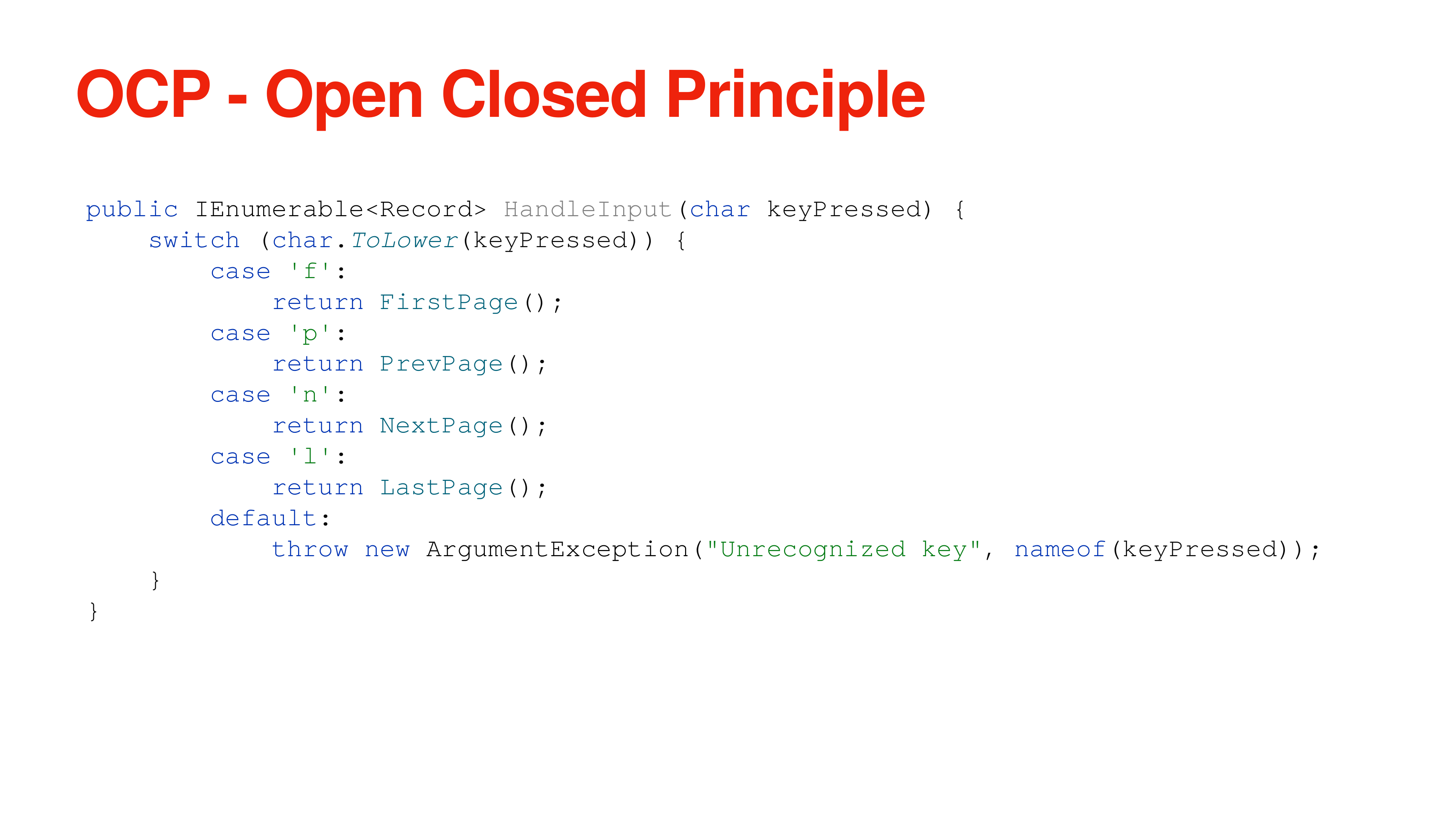

# OCP - Open Closed Principle
public IEnumerable<Record> HandleInput(char keyPressed) {
    switch (char.ToLower(keyPressed)) {
        case 'f':
            return FirstPage();
        case 'p':
            return PrevPage();
        case 'n':
            return NextPage();
        case 'l':
            return LastPage();
        default:
            throw new ArgumentException("Unrecognized key", nameof(keyPressed));
    }
}